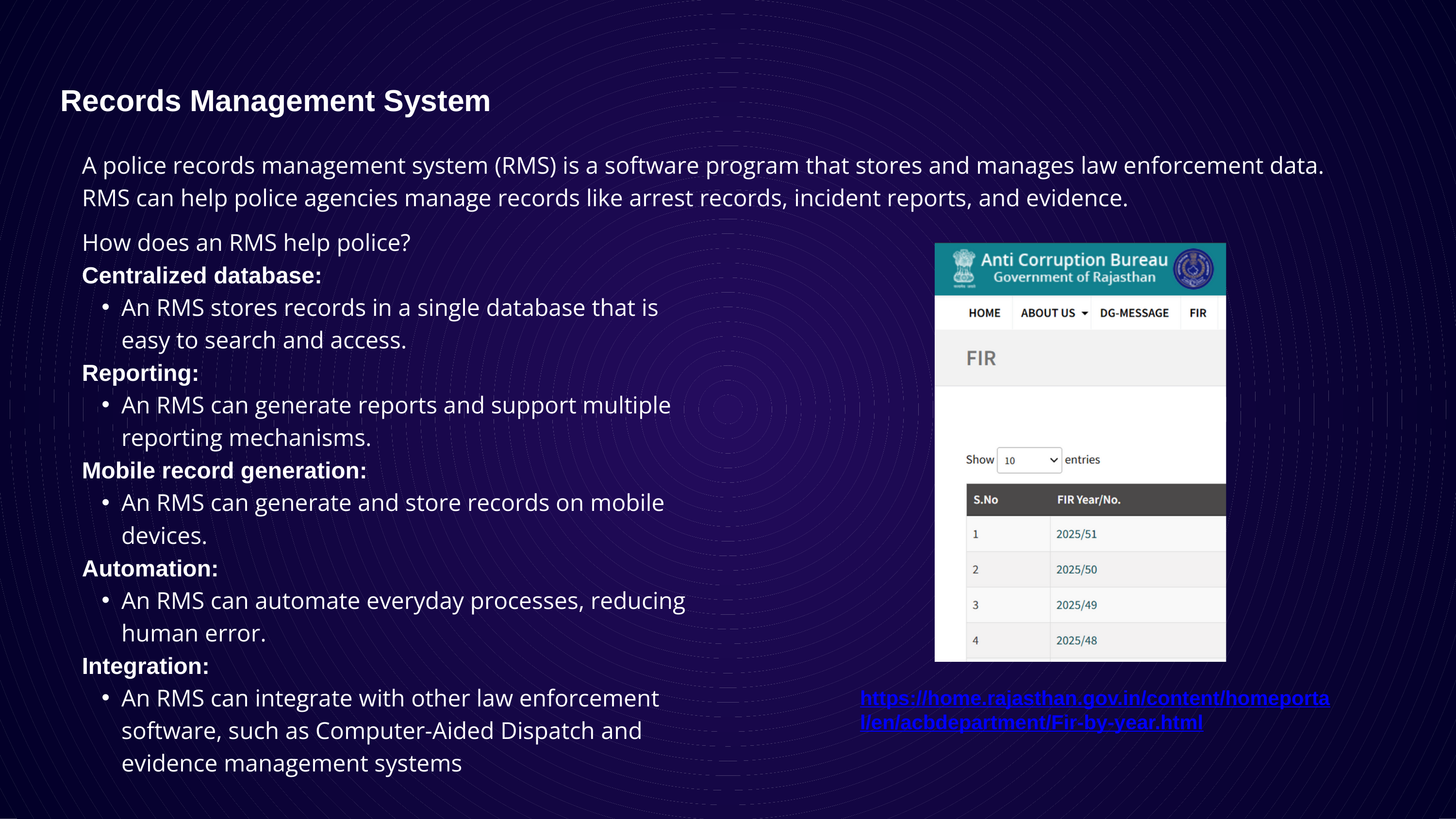

Records Management System
A police records management system (RMS) is a software program that stores and manages law enforcement data. RMS can help police agencies manage records like arrest records, incident reports, and evidence.

How does an RMS help police?
Centralized database:
An RMS stores records in a single database that is easy to search and access.
Reporting:
An RMS can generate reports and support multiple reporting mechanisms.
Mobile record generation:
An RMS can generate and store records on mobile devices.
Automation:
An RMS can automate everyday processes, reducing human error.
Integration:
An RMS can integrate with other law enforcement software, such as Computer-Aided Dispatch and evidence management systems

https://home.rajasthan.gov.in/content/homeportal/en/acbdepartment/Fir-by-year.html